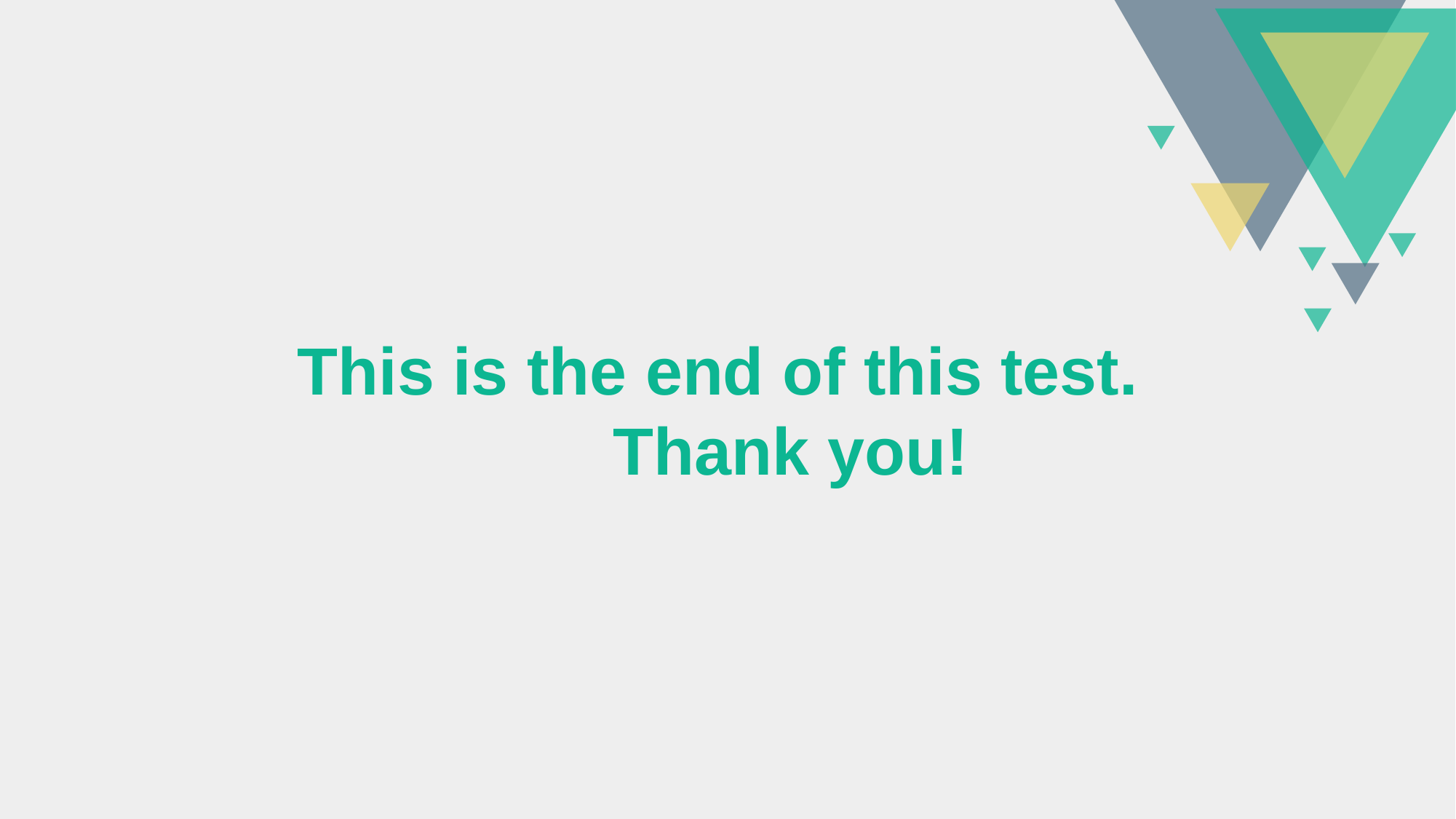

This is the end of this test.
                 Thank you!